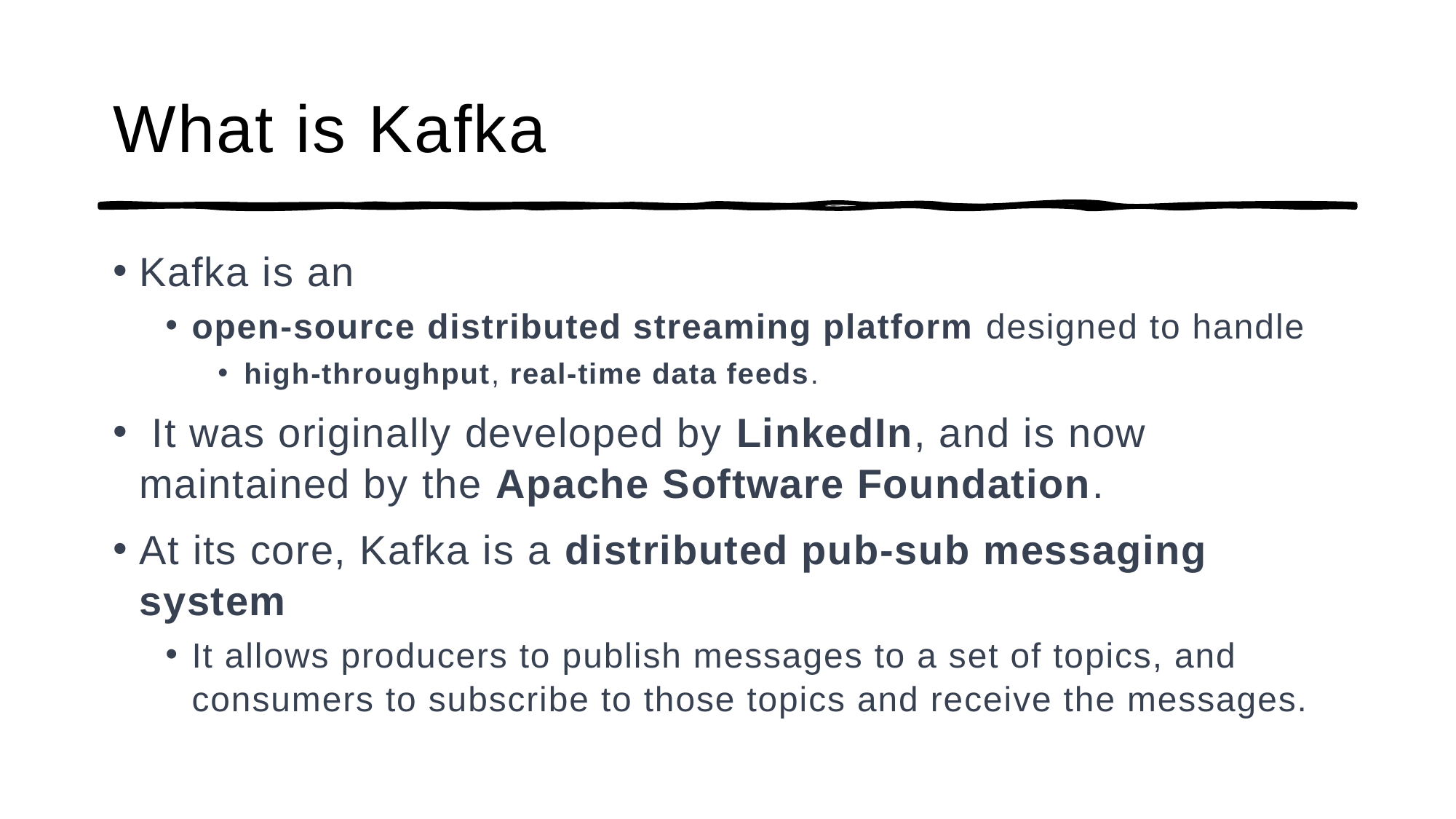

# What is Kafka
Kafka is an
open-source distributed streaming platform designed to handle
high-throughput, real-time data feeds.
 It was originally developed by LinkedIn, and is now maintained by the Apache Software Foundation.
At its core, Kafka is a distributed pub-sub messaging system
It allows producers to publish messages to a set of topics, and consumers to subscribe to those topics and receive the messages.